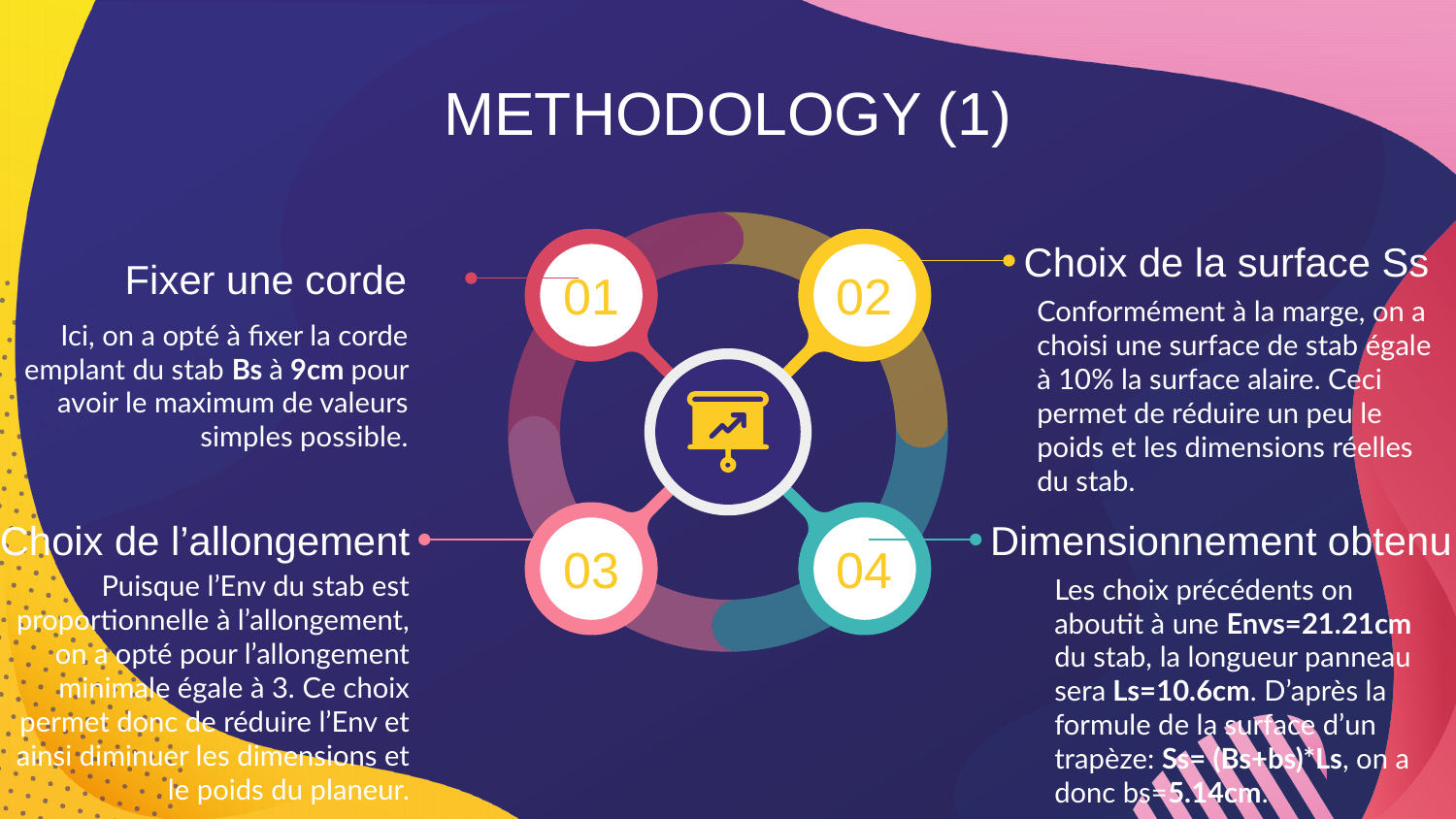

# METHODOLOGY (1)

Choix de la surface Ss
01
02
Fixer une corde
Conformément à la marge, on a choisi une surface de stab égale à 10% la surface alaire. Ceci permet de réduire un peu le poids et les dimensions réelles du stab.

Ici, on a opté à fixer la corde emplant du stab Bs à 9cm pour avoir le maximum de valeurs simples possible.

Choix de l’allongement
Dimensionnement obtenu
03
04
Les choix précédents on aboutit à une Envs=21.21cm du stab, la longueur panneau sera Ls=10.6cm. D’après la formule de la surface d’un trapèze: Ss= (Bs+bs)*Ls, on a donc bs=5.14cm.

Puisque l’Env du stab est proportionnelle à l’allongement, on a opté pour l’allongement minimale égale à 3. Ce choix permet donc de réduire l’Env et ainsi diminuer les dimensions et le poids du planeur.